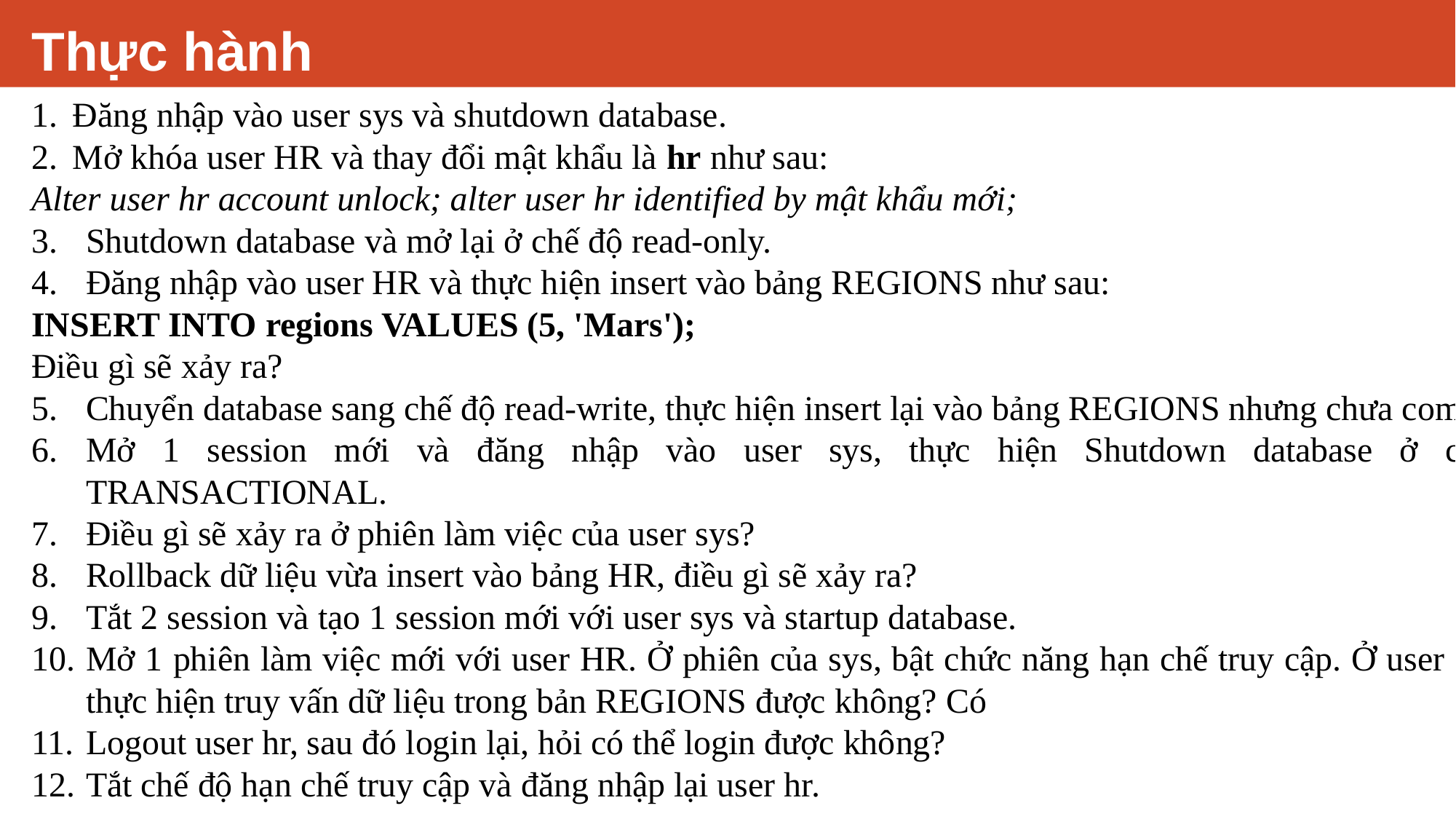

# Thực hành
Đăng nhập vào user sys và shutdown database.
Mở khóa user HR và thay đổi mật khẩu là hr như sau:
Alter user hr account unlock; alter user hr identified by mật khẩu mới;
Shutdown database và mở lại ở chế độ read-only.
Đăng nhập vào user HR và thực hiện insert vào bảng REGIONS như sau:
INSERT INTO regions VALUES (5, 'Mars');
Điều gì sẽ xảy ra?
Chuyển database sang chế độ read-write, thực hiện insert lại vào bảng REGIONS nhưng chưa commit;
Mở 1 session mới và đăng nhập vào user sys, thực hiện Shutdown database ở chế độ TRANSACTIONAL.
Điều gì sẽ xảy ra ở phiên làm việc của user sys?
Rollback dữ liệu vừa insert vào bảng HR, điều gì sẽ xảy ra?
Tắt 2 session và tạo 1 session mới với user sys và startup database.
Mở 1 phiên làm việc mới với user HR. Ở phiên của sys, bật chức năng hạn chế truy cập. Ở user HR, có thực hiện truy vấn dữ liệu trong bản REGIONS được không? Có
Logout user hr, sau đó login lại, hỏi có thể login được không?
Tắt chế độ hạn chế truy cập và đăng nhập lại user hr.